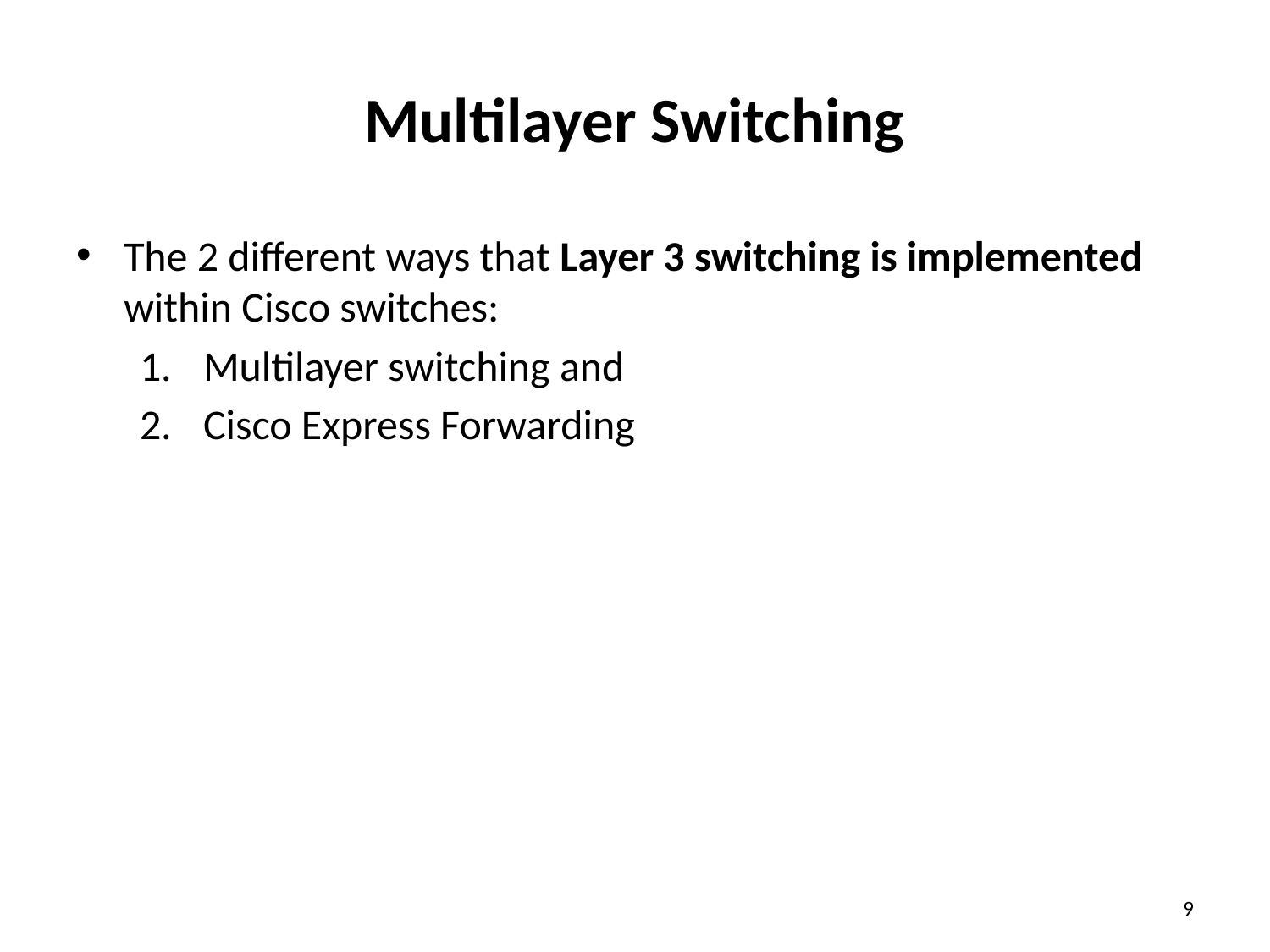

# Multilayer Switching
The 2 different ways that Layer 3 switching is implemented within Cisco switches:
Multilayer switching and
Cisco Express Forwarding

9